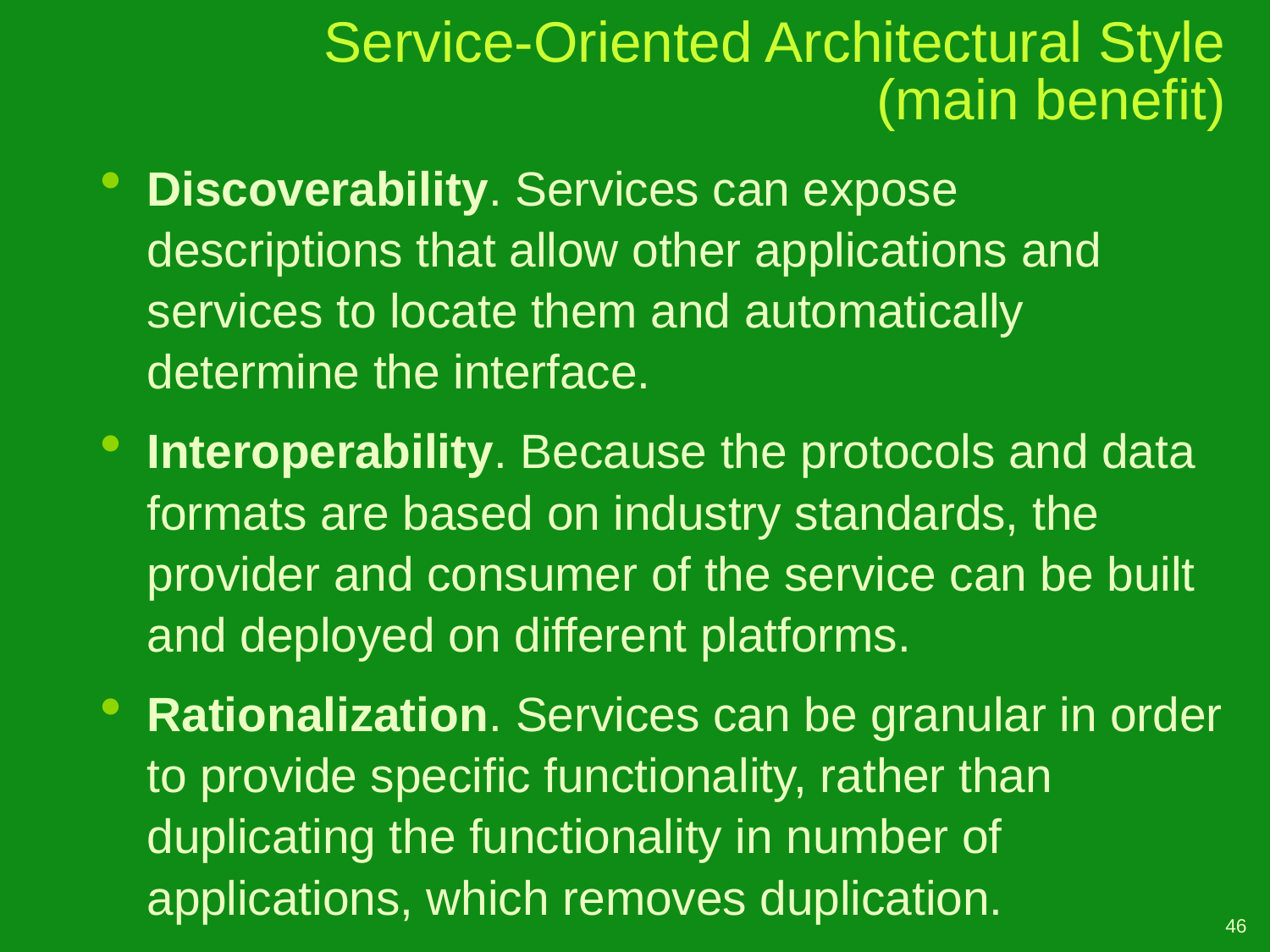

# Service-Oriented Architectural Style (main benefit)
Discoverability. Services can expose descriptions that allow other applications and services to locate them and automatically determine the interface.
Interoperability. Because the protocols and data formats are based on industry standards, the provider and consumer of the service can be built and deployed on different platforms.
Rationalization. Services can be granular in order to provide specific functionality, rather than duplicating the functionality in number of applications, which removes duplication.
46